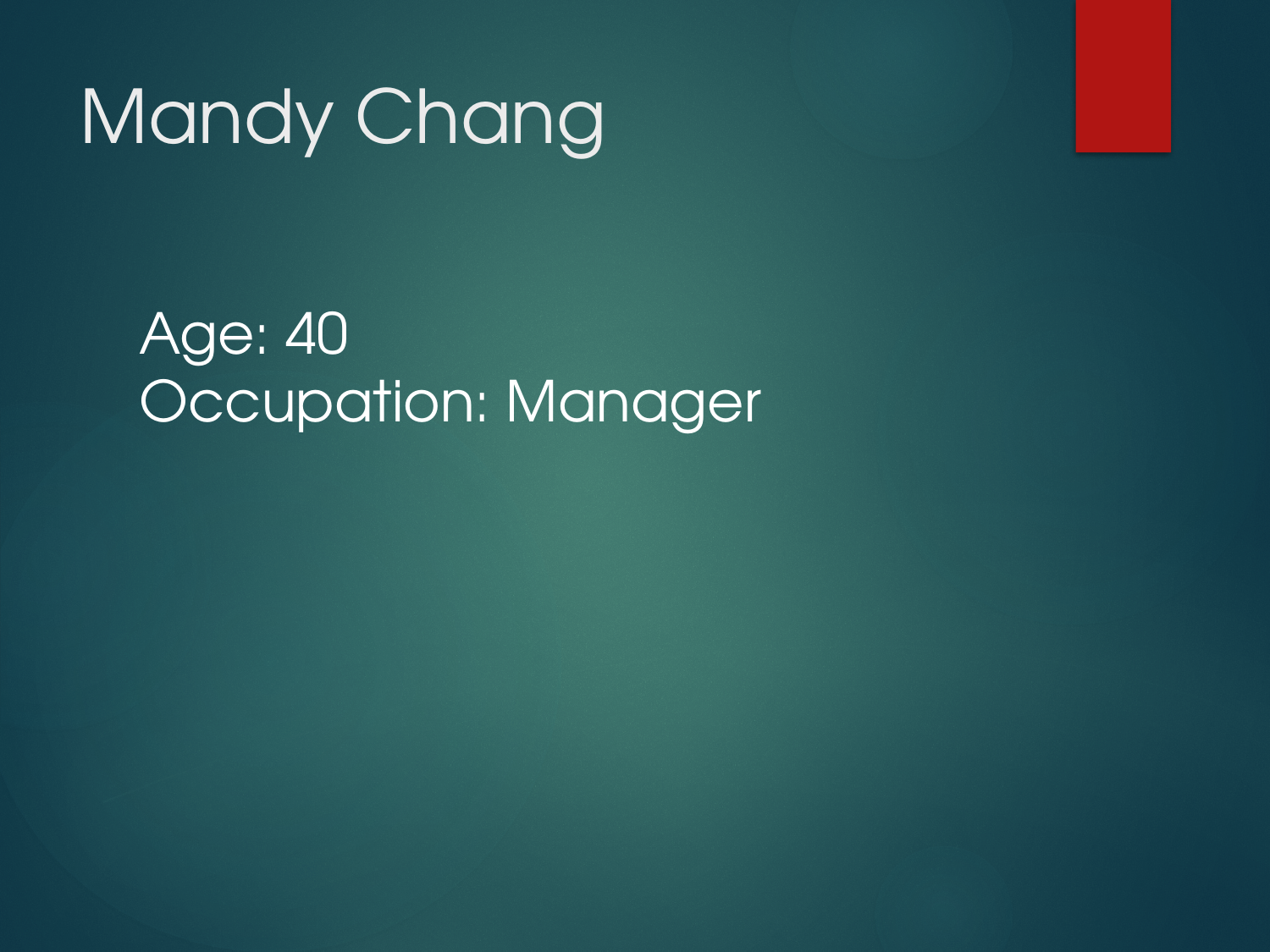

# Mandy Chang

Age: 40
Occupation: Manager